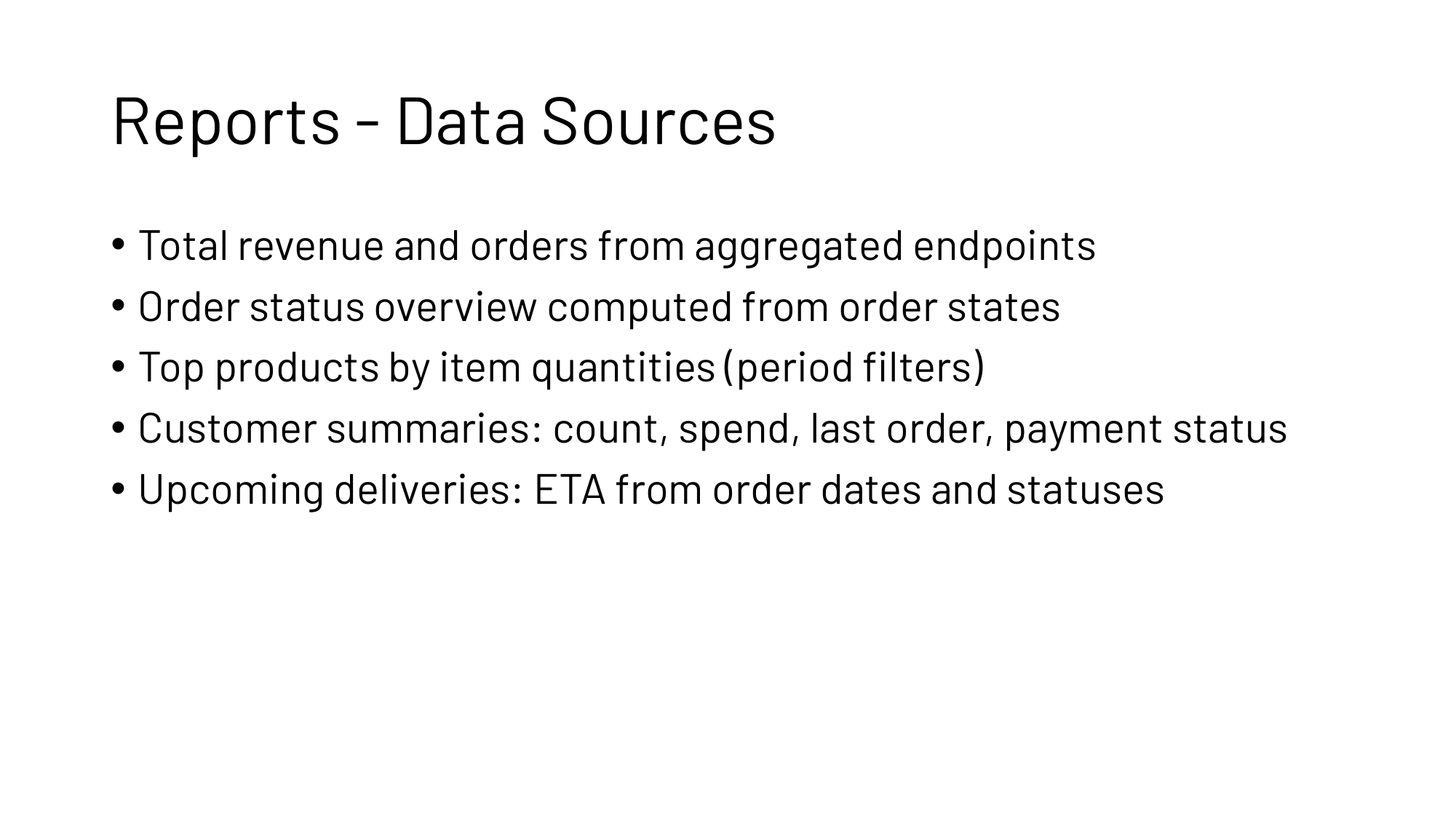

# Reports - Data Sources
Total revenue and orders from aggregated endpoints
Order status overview computed from order states
Top products by item quantities (period filters)
Customer summaries: count, spend, last order, payment status
Upcoming deliveries: ETA from order dates and statuses